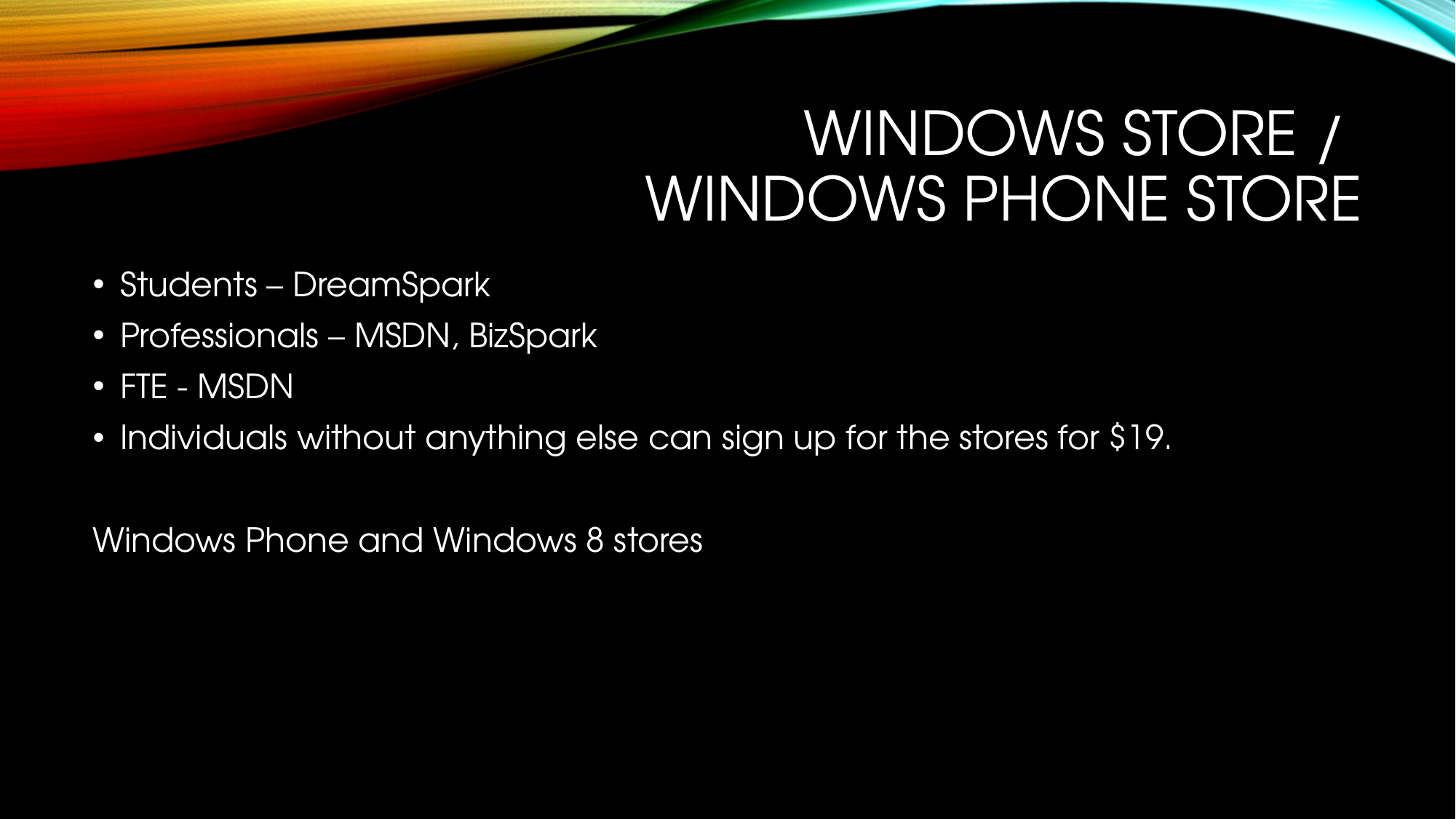

# Windows Store / Windows Phone Store
Students – DreamSpark
Professionals – MSDN, BizSpark
FTE - MSDN
Individuals without anything else can sign up for the stores for $19.

Windows Phone and Windows 8 stores